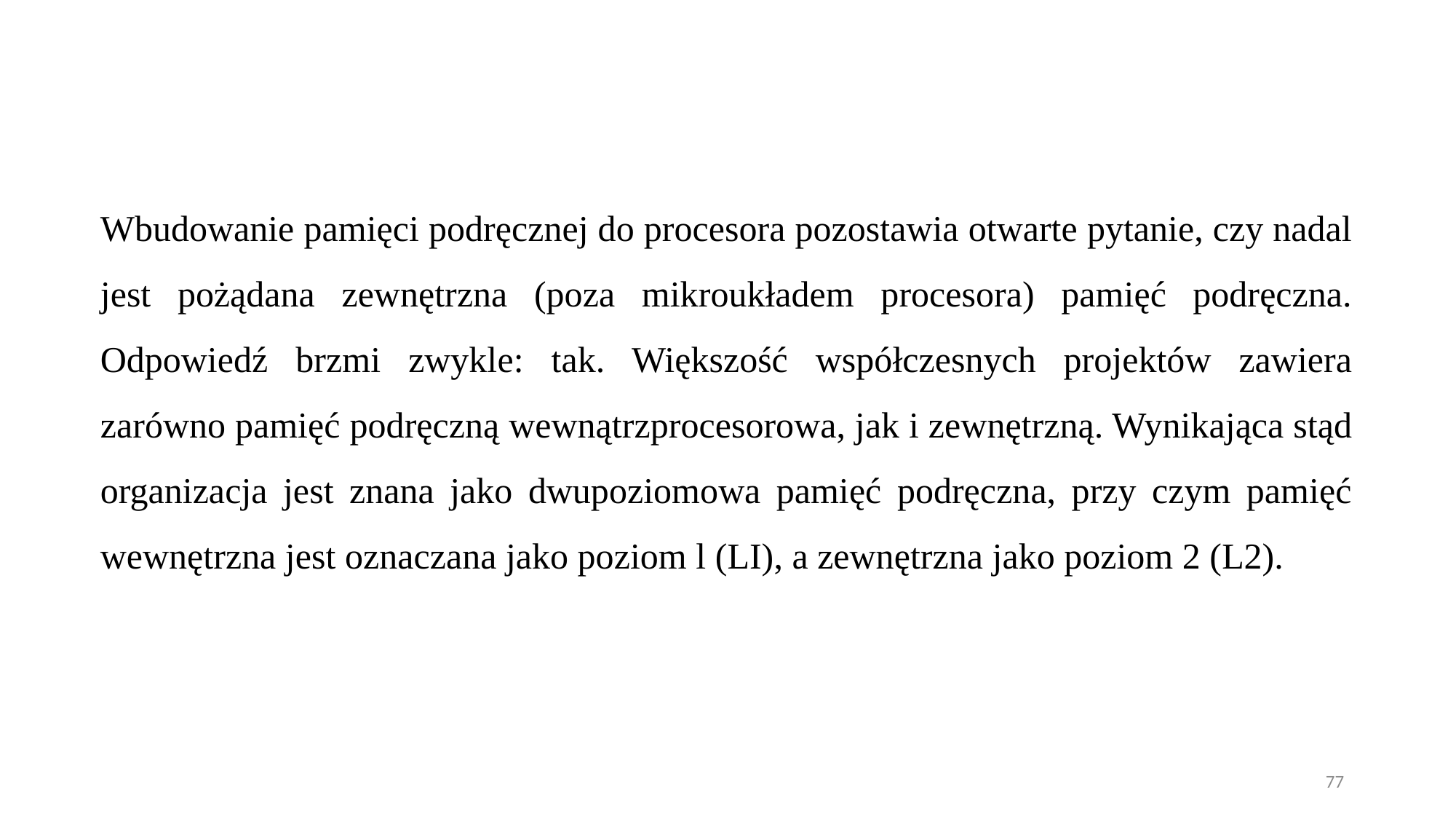

Wbudowanie pamięci podręcznej do procesora pozostawia otwarte pytanie, czy nadal jest pożądana zewnętrzna (poza mikroukładem procesora) pamięć podręczna. Odpowiedź brzmi zwykle: tak. Większość współczesnych projektów zawiera zarówno pamięć podręczną wewnątrzprocesorowa, jak i zewnętrzną. Wynikająca stąd organizacja jest znana jako dwupoziomowa pamięć podręczna, przy czym pamięć wewnętrzna jest oznaczana jako poziom l (LI), a zewnętrzna jako poziom 2 (L2).
77